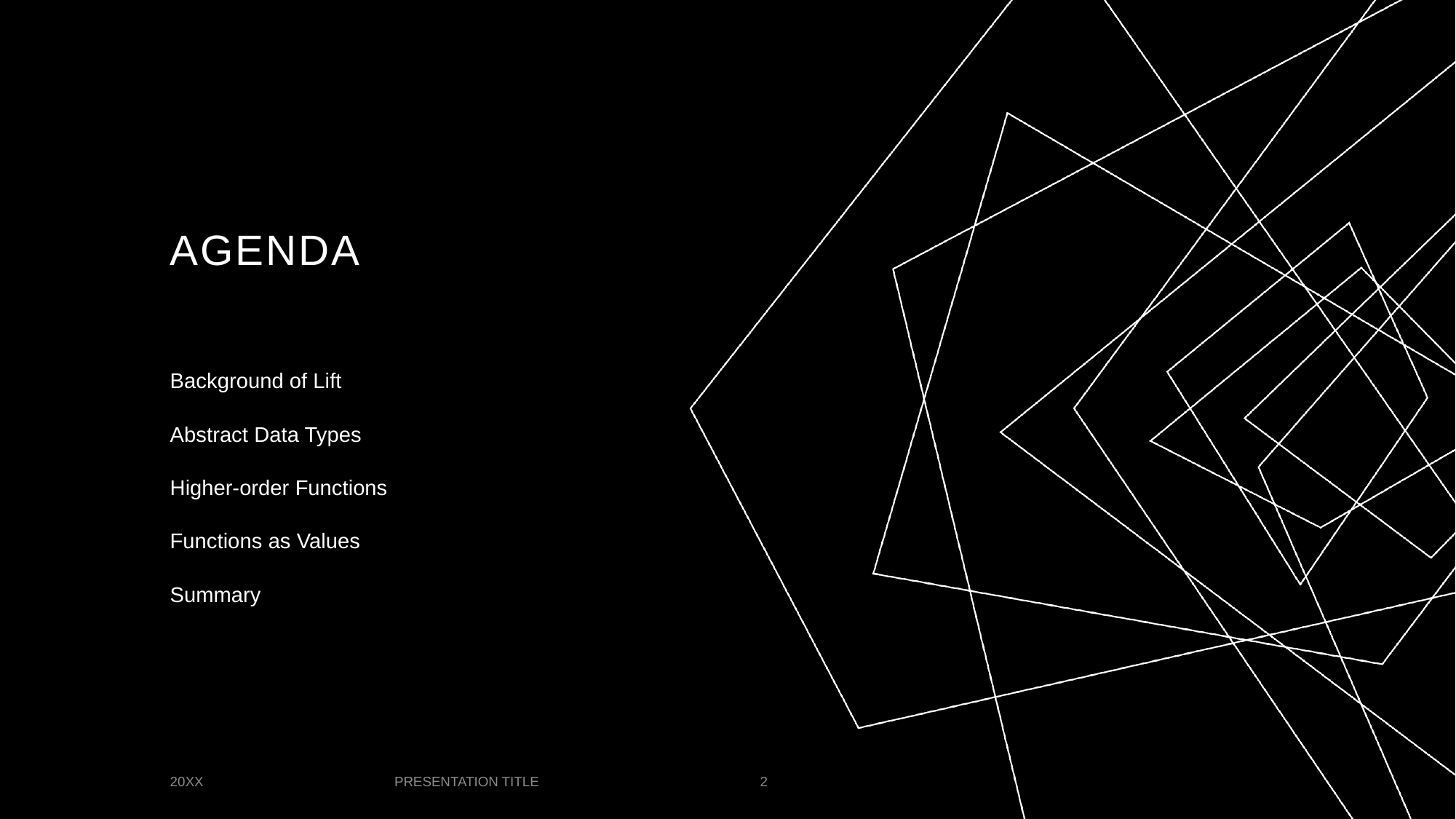

# AGENDA
Background of Lift
Abstract Data Types
Higher-order Functions
Functions as Values
Summary
PRESENTATION TITLE
20XX
2